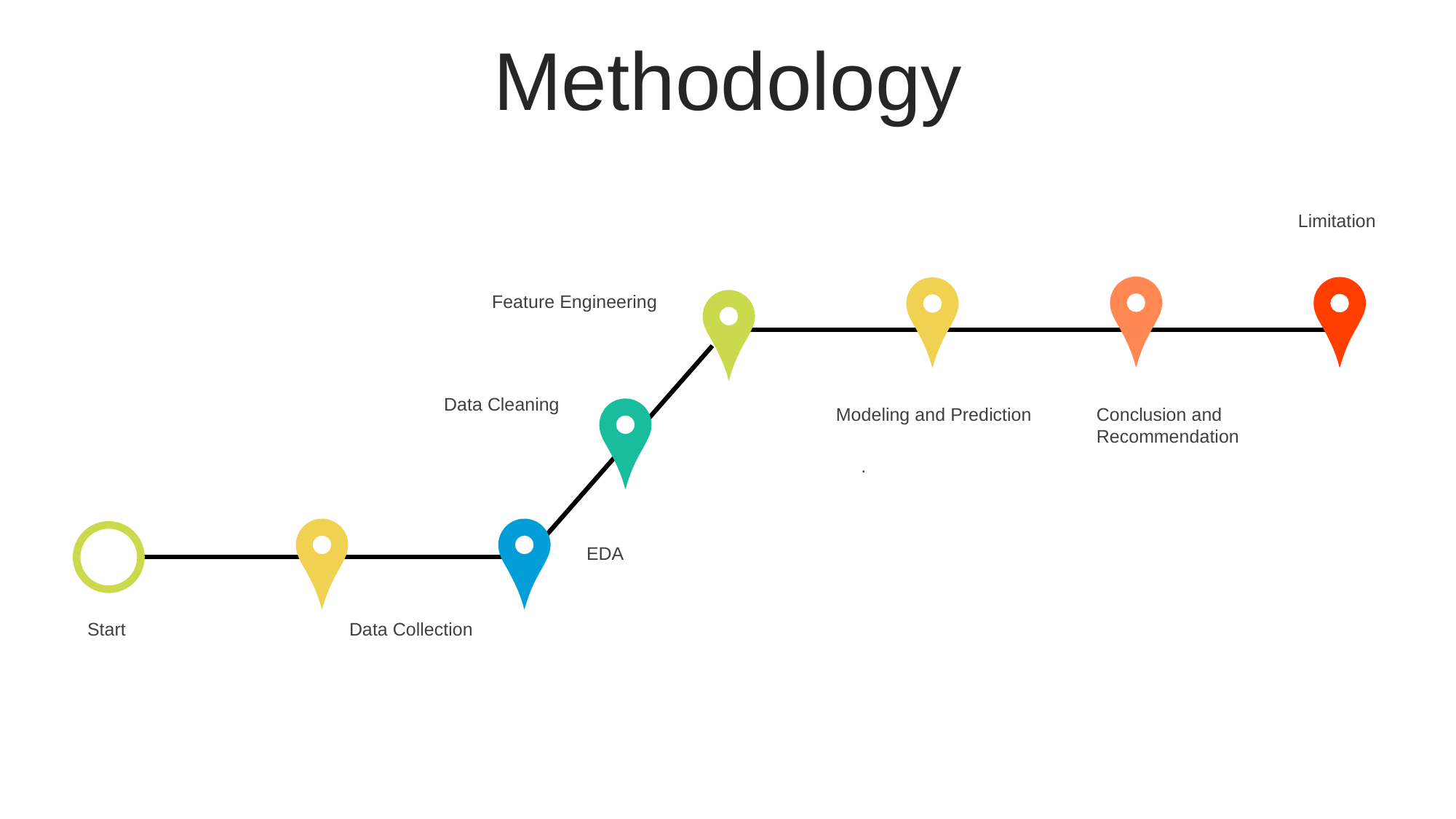

Methodology
Limitation

Modeling and Prediction

Feature Engineering

Data Cleaning

Conclusion and
Recommendation

.

EDA

Start

Data Collection